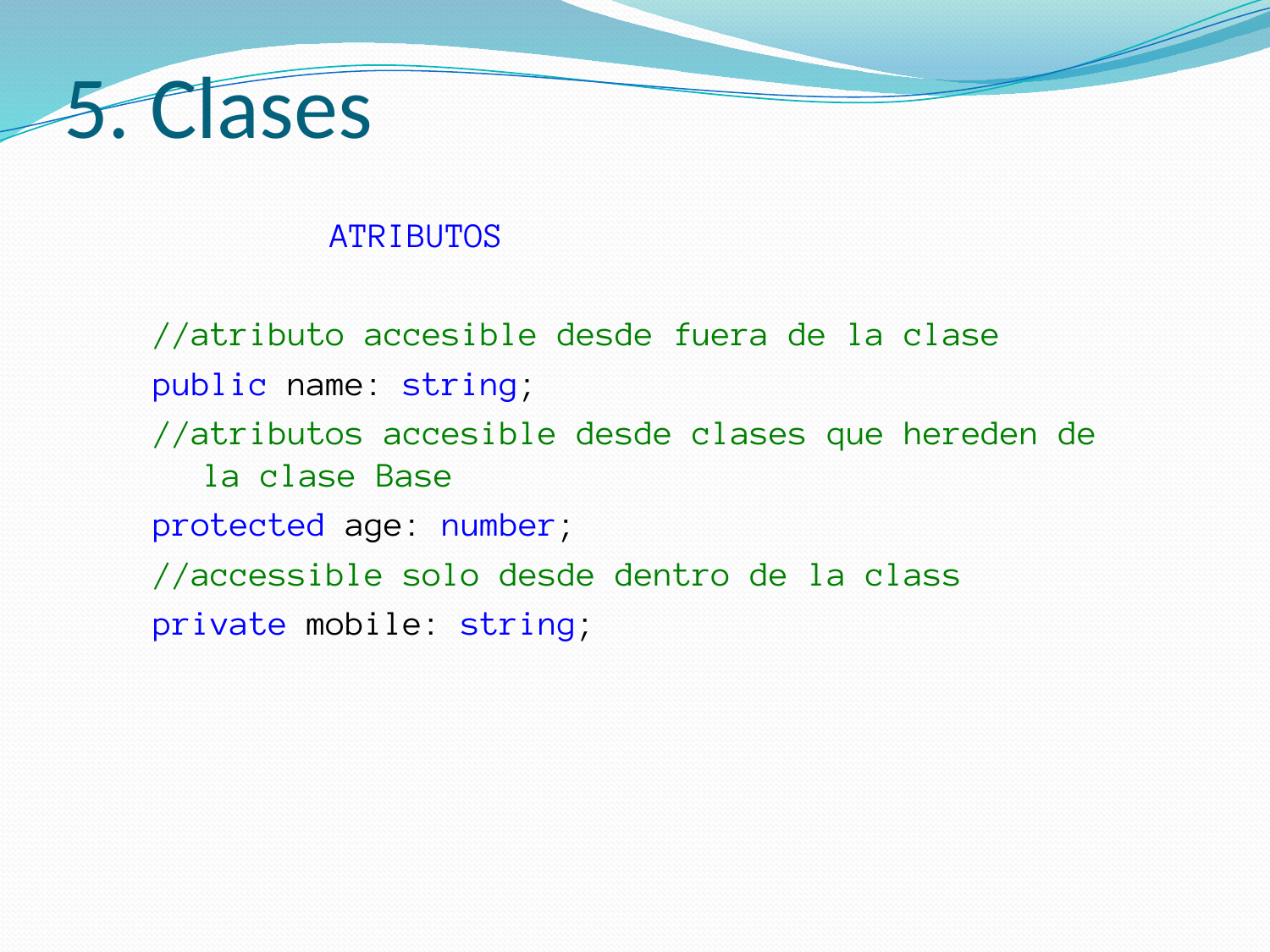

# 5. Clases

		ATRIBUTOS

    //atributo accesible desde fuera de la clase
    public name: string;
    //atributos accesible desde clases que hereden de 	la clase Base
    protected age: number;
    //accessible solo desde dentro de la class
    private mobile: string;